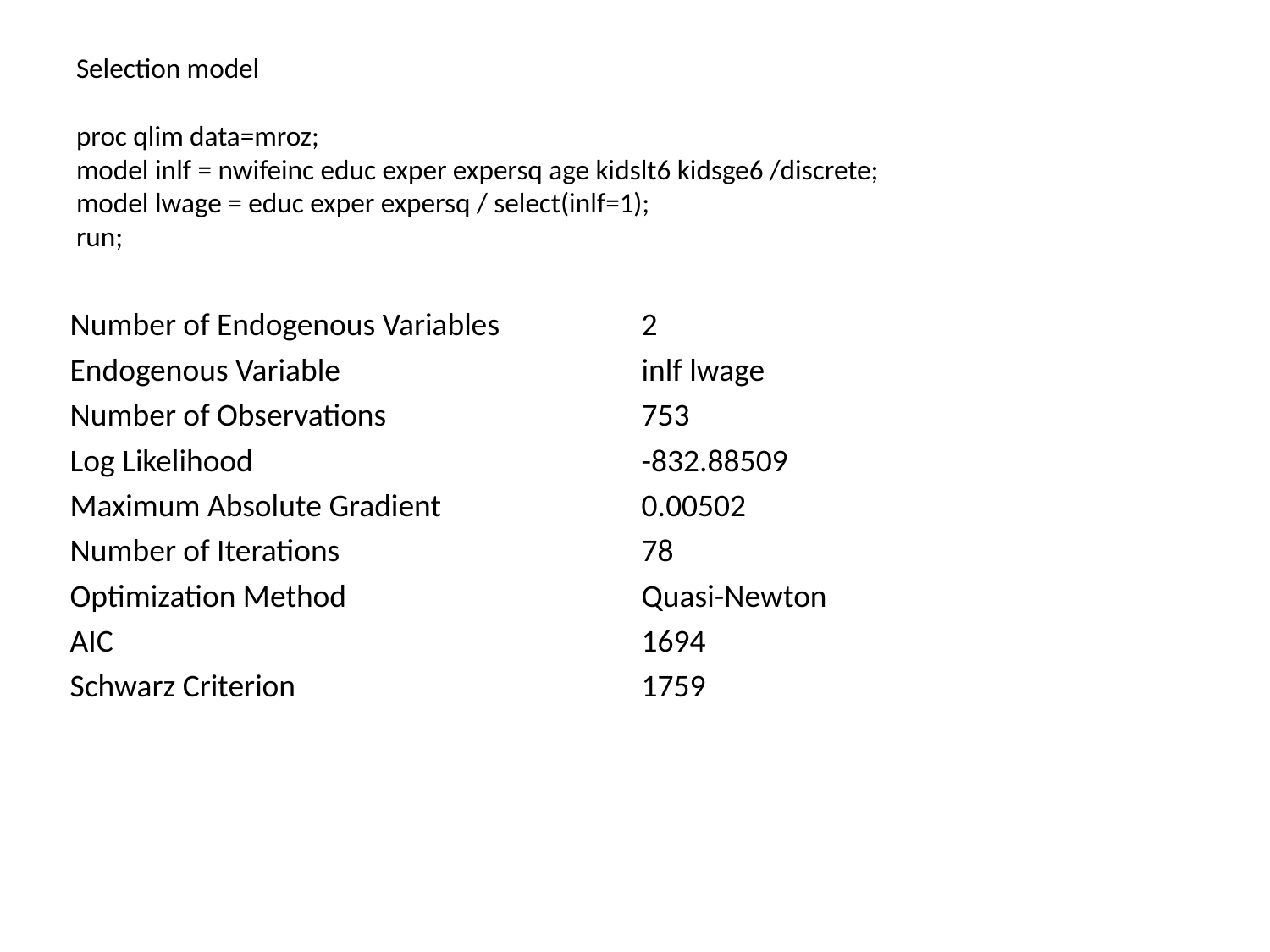

# Selection model proc qlim data=mroz; model inlf = nwifeinc educ exper expersq age kidslt6 kidsge6 /discrete; model lwage = educ exper expersq / select(inlf=1); run;
| Number of Endogenous Variables | 2 |
| --- | --- |
| Endogenous Variable | inlf lwage |
| Number of Observations | 753 |
| Log Likelihood | -832.88509 |
| Maximum Absolute Gradient | 0.00502 |
| Number of Iterations | 78 |
| Optimization Method | Quasi-Newton |
| AIC | 1694 |
| Schwarz Criterion | 1759 |